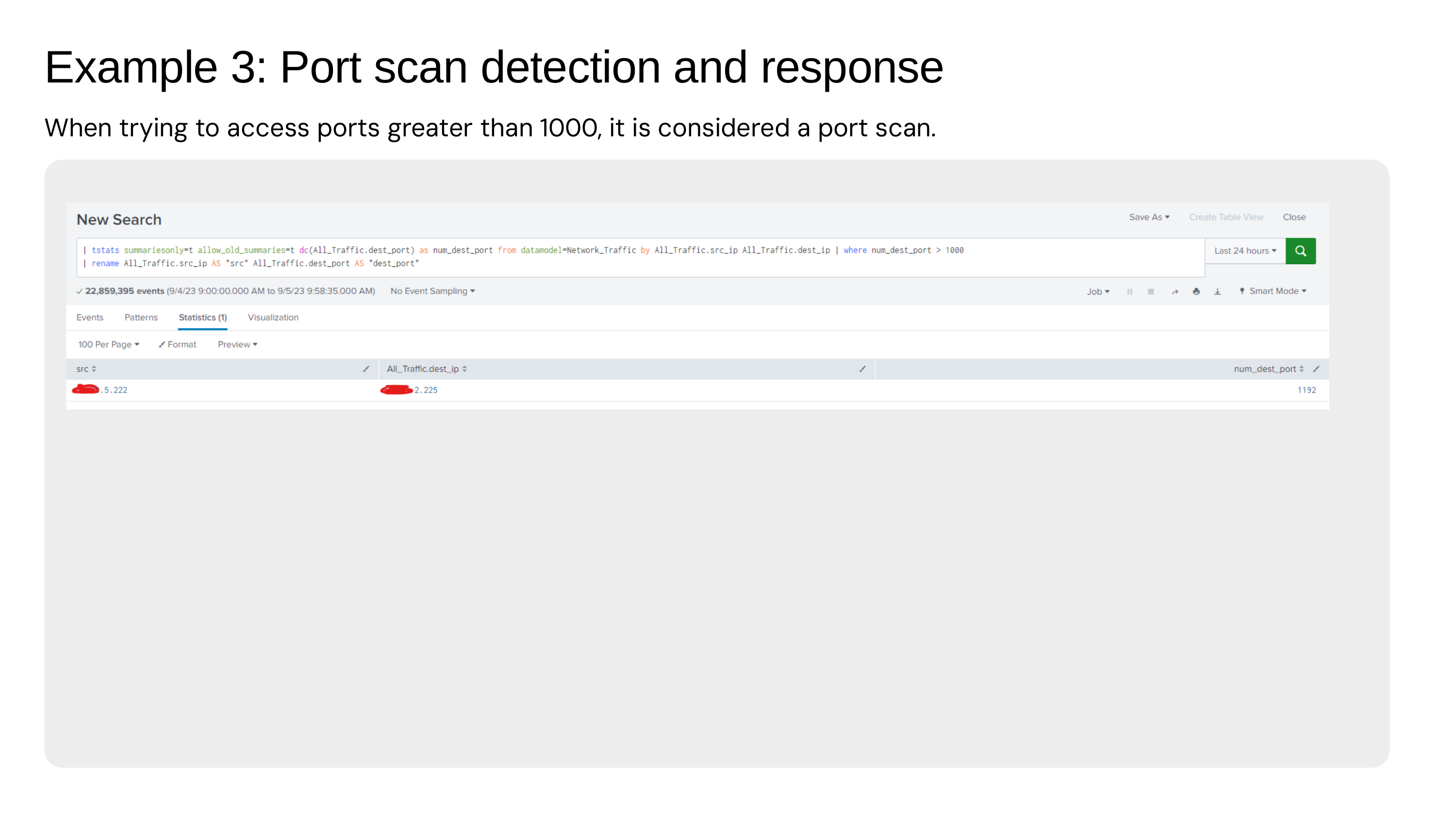

Example 3: Port scan detection and response
When trying to access ports greater than 1000, it is considered a port scan.